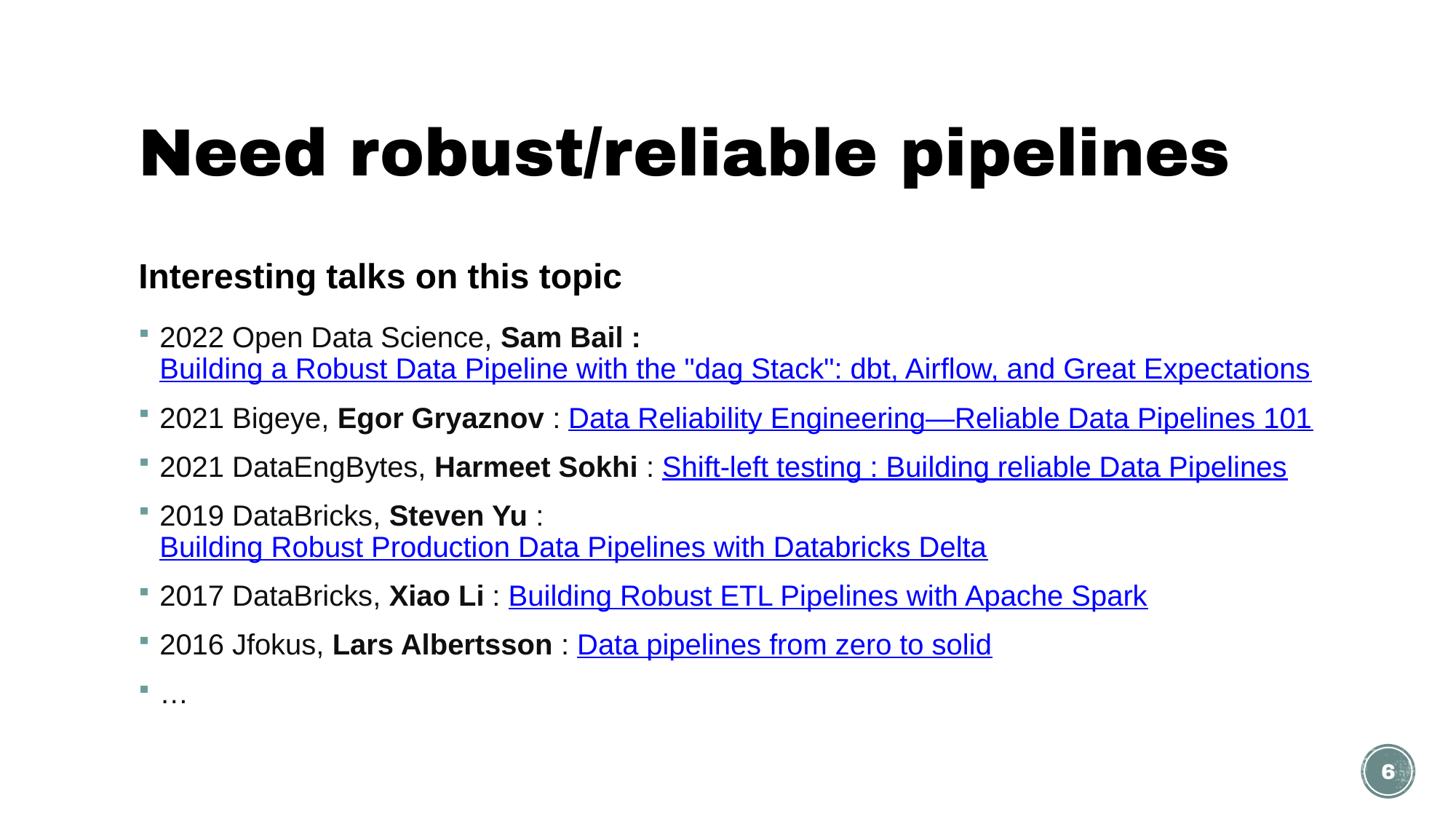

# Need robust/reliable pipelines
Interesting talks on this topic
2022 Open Data Science, Sam Bail : Building a Robust Data Pipeline with the "dag Stack": dbt, Airflow, and Great Expectations
2021 Bigeye, Egor Gryaznov : Data Reliability Engineering—Reliable Data Pipelines 101
2021 DataEngBytes, Harmeet Sokhi : Shift-left testing : Building reliable Data Pipelines
2019 DataBricks, Steven Yu : Building Robust Production Data Pipelines with Databricks Delta
2017 DataBricks, Xiao Li : Building Robust ETL Pipelines with Apache Spark
2016 Jfokus, Lars Albertsson : Data pipelines from zero to solid
…

6